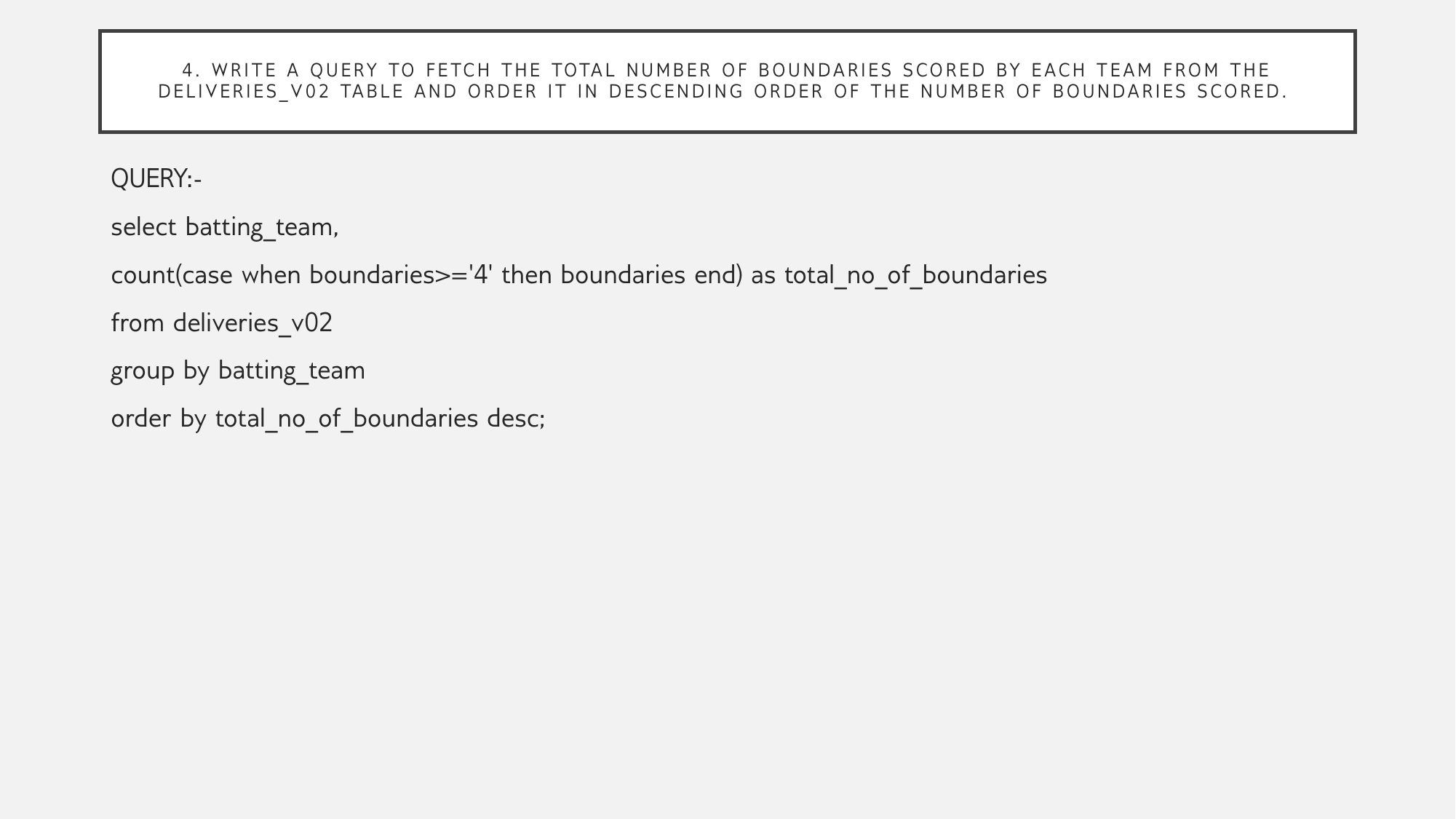

# 4. Write a query to fetch the total number of boundaries scored by each team from the deliveries_v02 table and order it in descending order of the number of boundaries scored.
QUERY:-
select batting_team,
count(case when boundaries>='4' then boundaries end) as total_no_of_boundaries
from deliveries_v02
group by batting_team
order by total_no_of_boundaries desc;